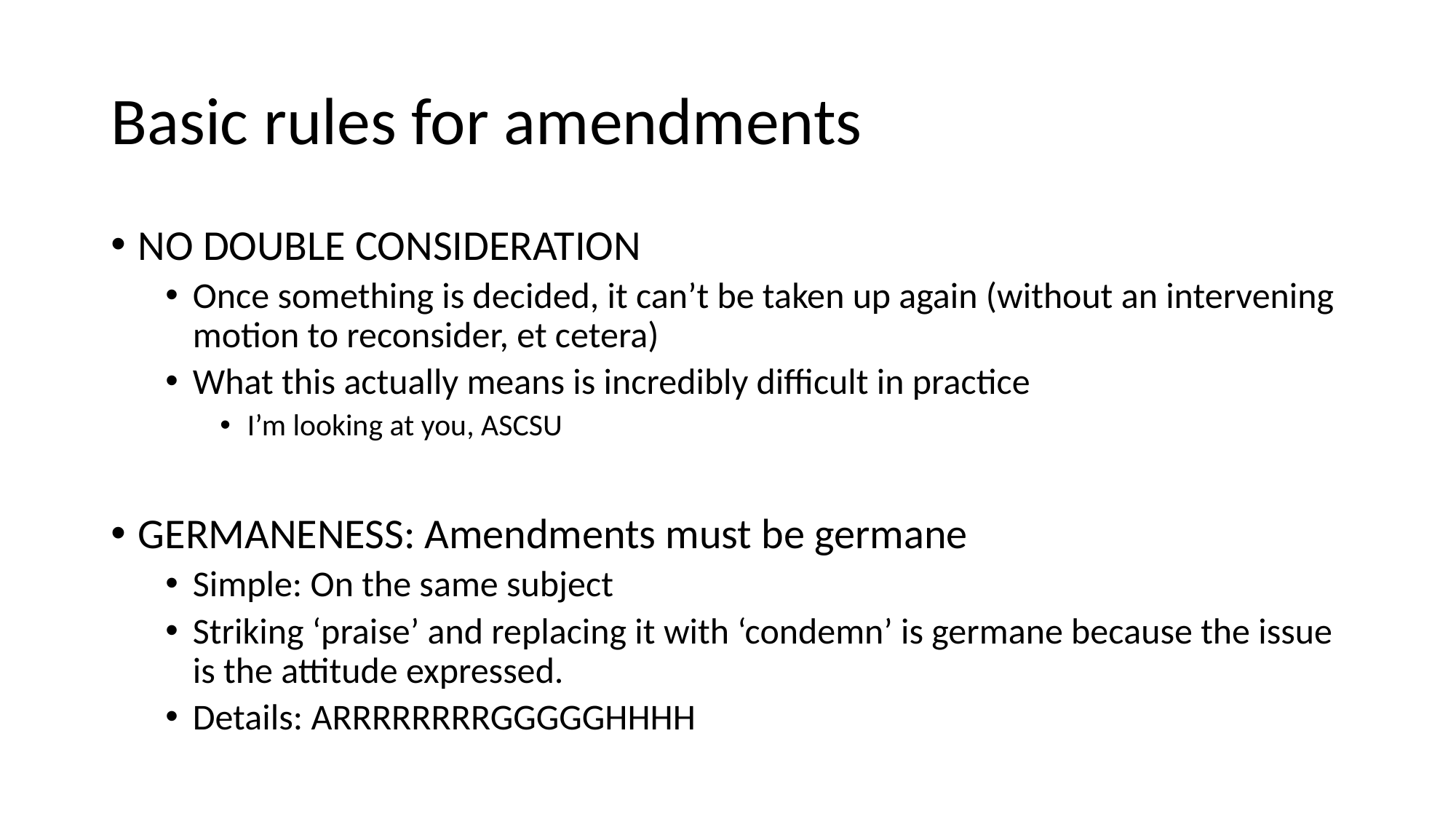

# Basic rules for amendments
NO DOUBLE CONSIDERATION
Once something is decided, it can’t be taken up again (without an intervening motion to reconsider, et cetera)
What this actually means is incredibly difficult in practice
I’m looking at you, ASCSU

GERMANENESS: Amendments must be germane
Simple: On the same subject
Striking ‘praise’ and replacing it with ‘condemn’ is germane because the issue is the attitude expressed.
Details: ARRRRRRRRGGGGGHHHH